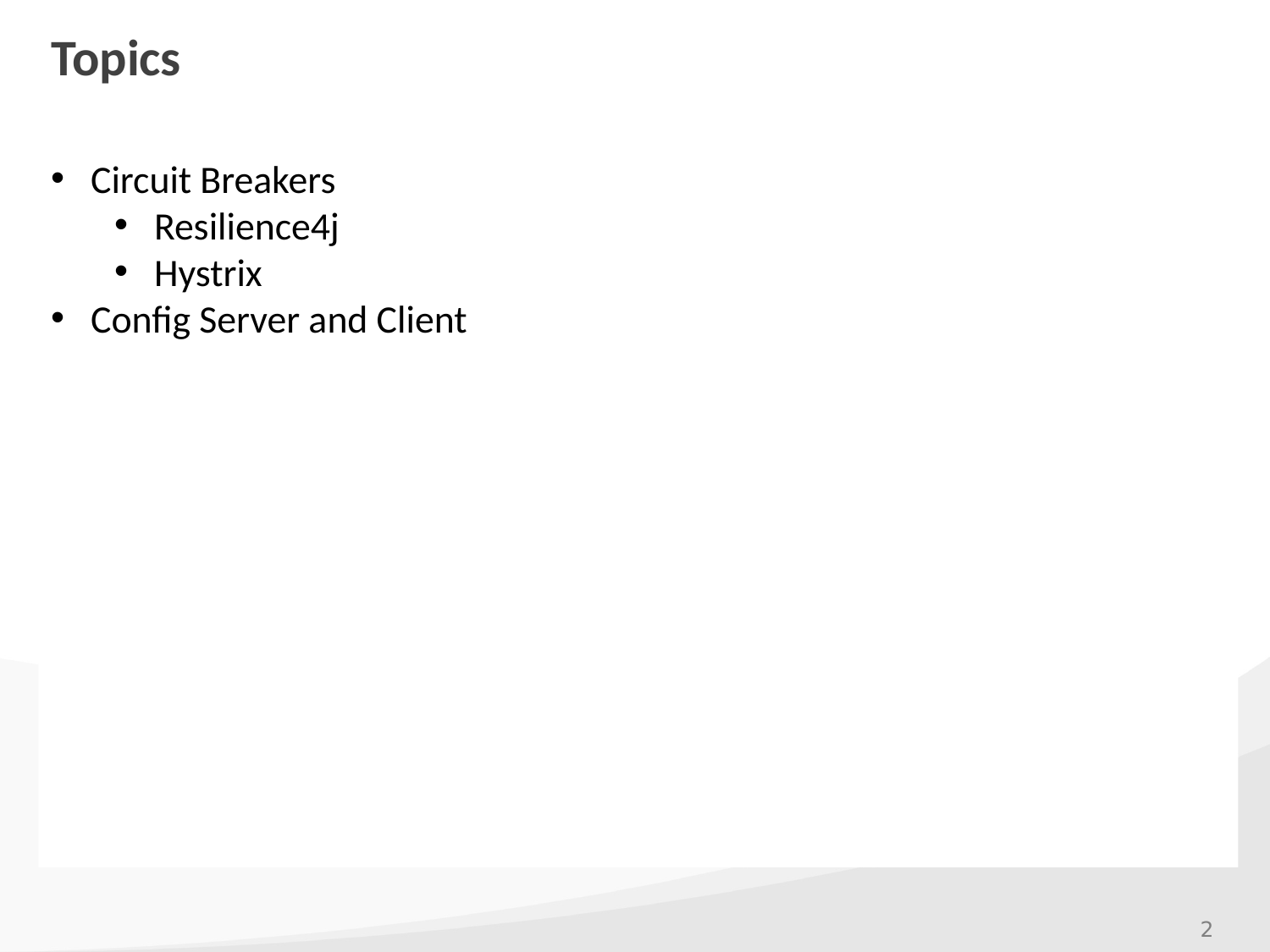

# Topics
Circuit Breakers
Resilience4j
Hystrix
Config Server and Client